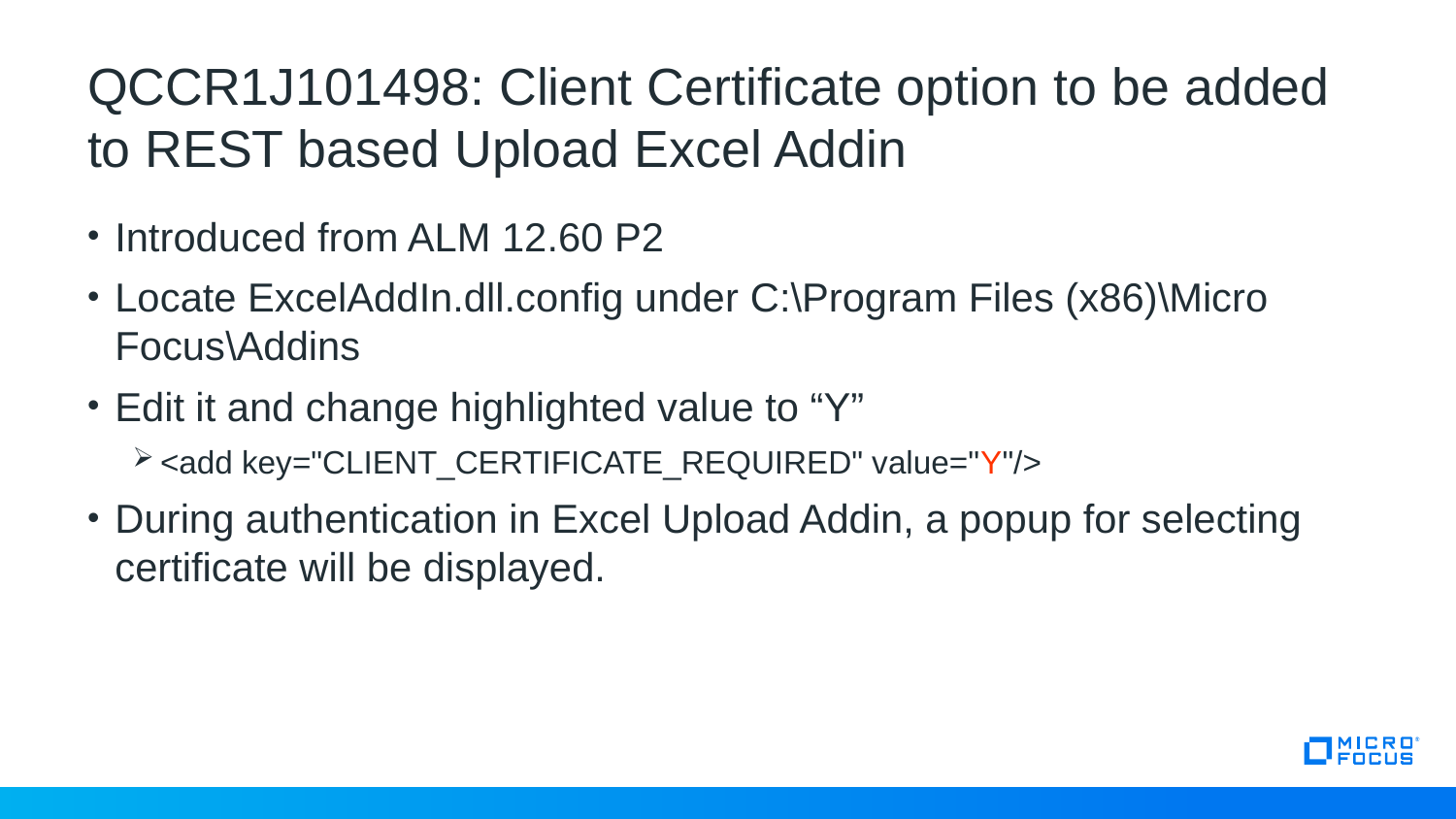

# QCCR1J101498: Client Certificate option to be added to REST based Upload Excel Addin
Introduced from ALM 12.60 P2
Locate ExcelAddIn.dll.config under C:\Program Files (x86)\Micro Focus\Addins
Edit it and change highlighted value to “Y”
<add key="CLIENT_CERTIFICATE_REQUIRED" value="Y"/>
During authentication in Excel Upload Addin, a popup for selecting certificate will be displayed.